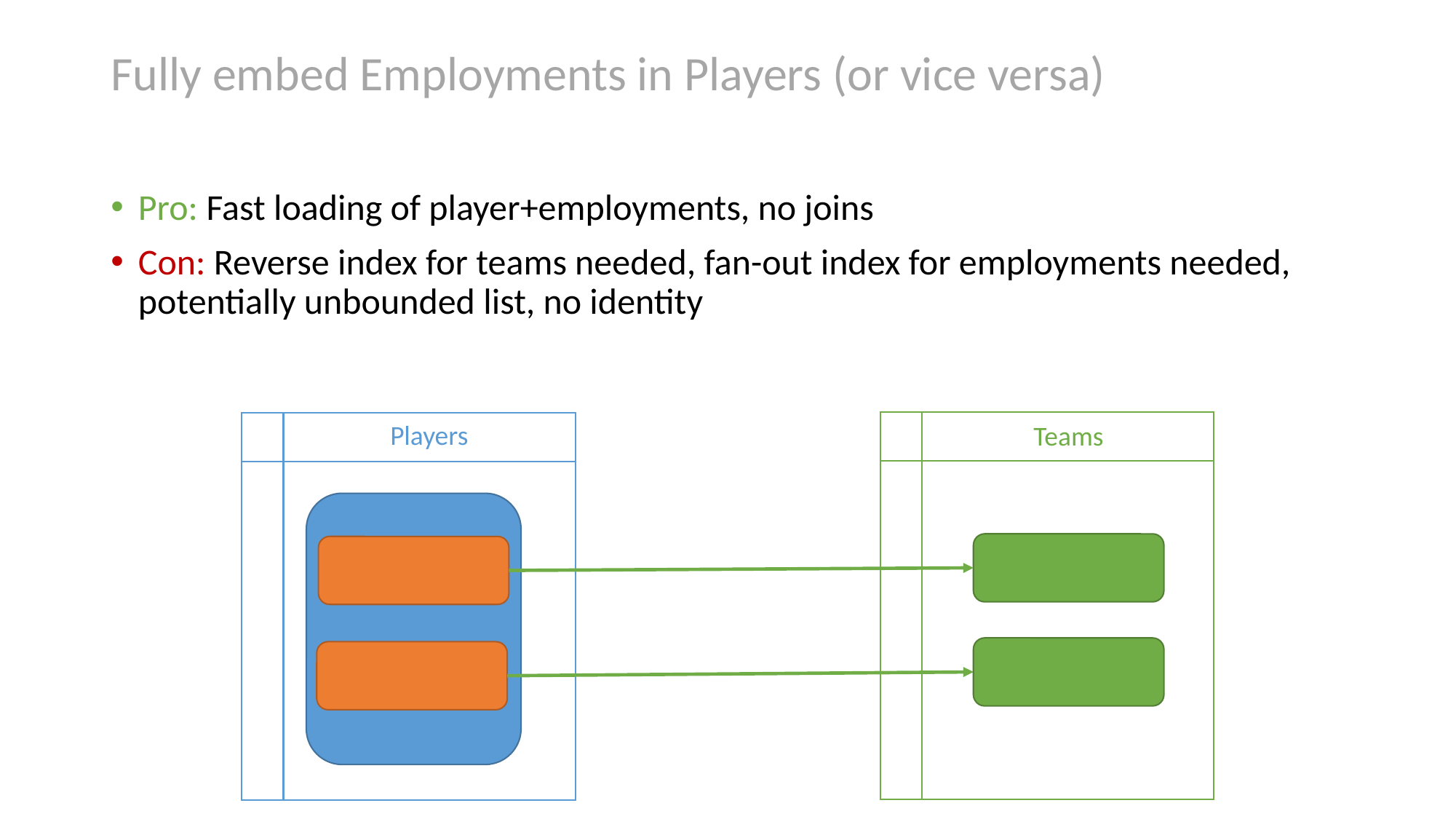

# Fully embed Employments in Players (or vice versa)
Pro: Fast loading of player+employments, no joins
Con: Reverse index for teams needed, fan-out index for employments needed, potentially unbounded list, no identity
Players

Teams